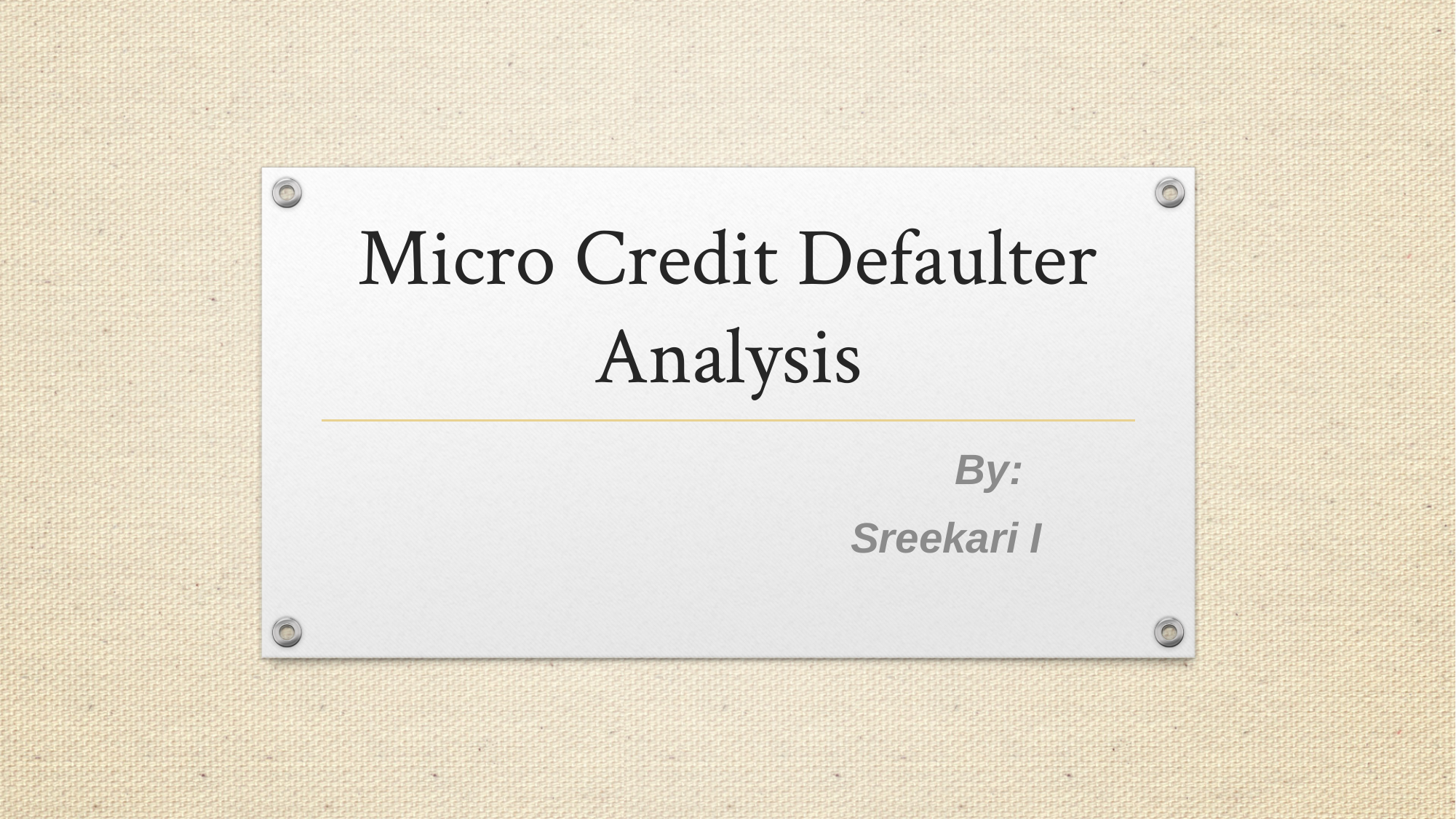

# Micro Credit Defaulter Analysis
           By:
Sreekari I